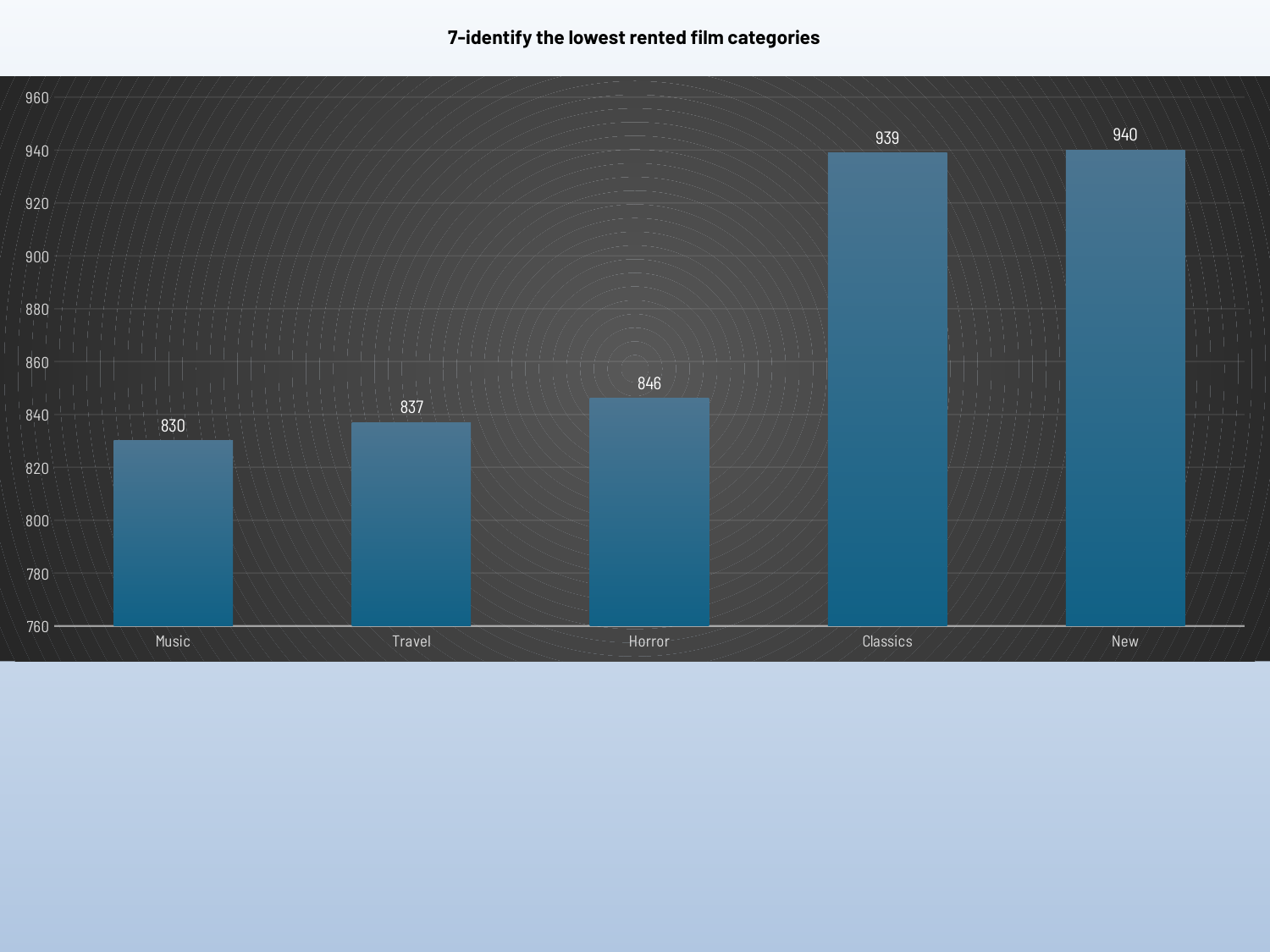

# 7-identify the lowest rented film categories

### Chart

| Category | Total |
|---|---|
| Music | 830.0 |
| Travel | 837.0 |
| Horror | 846.0 |
| Classics | 939.0 |
| New | 940.0 |